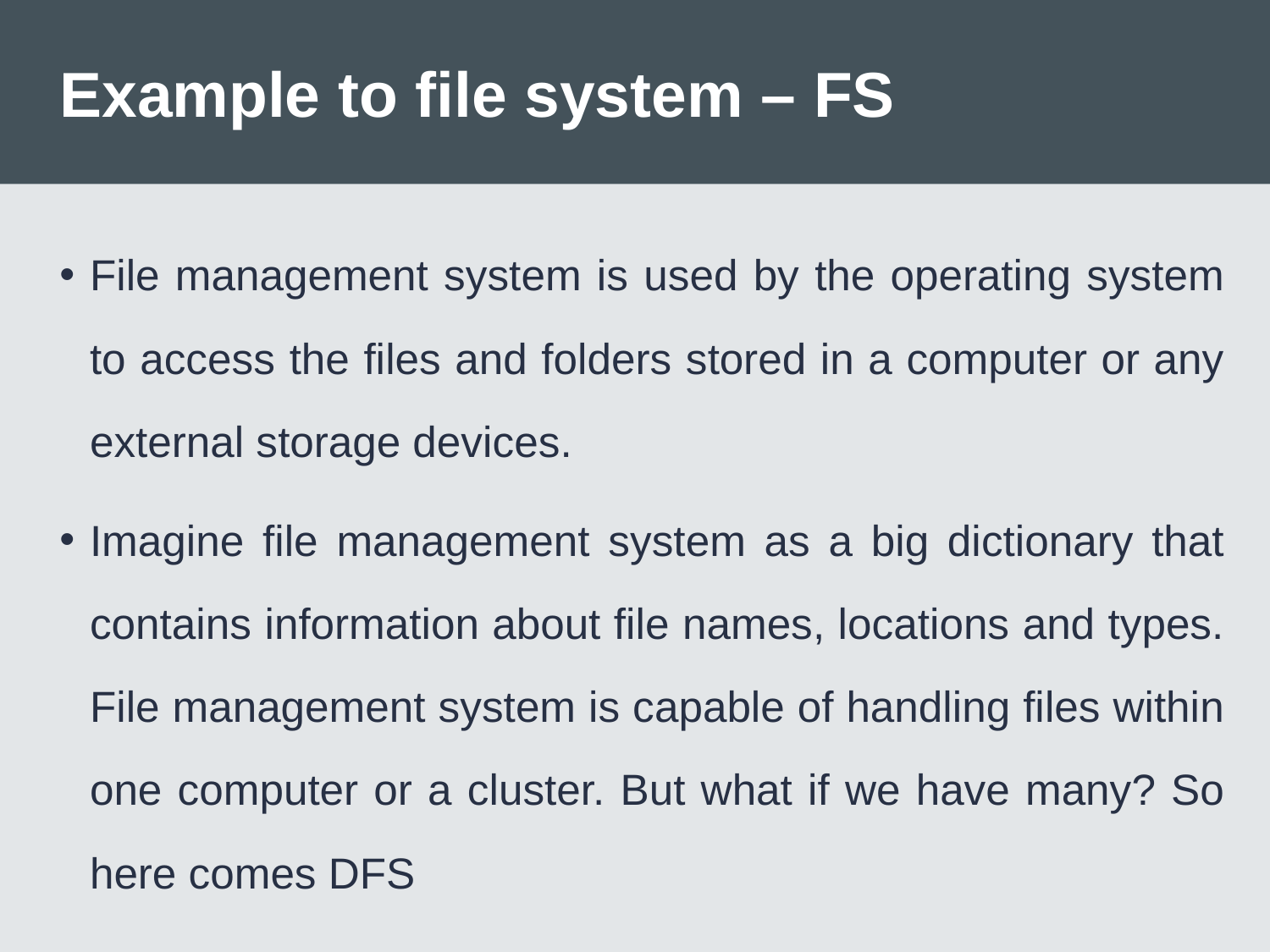

# Example to file system – FS
File management system is used by the operating system to access the files and folders stored in a computer or any external storage devices.
Imagine file management system as a big dictionary that contains information about file names, locations and types. File management system is capable of handling files within one computer or a cluster. But what if we have many? So here comes DFS